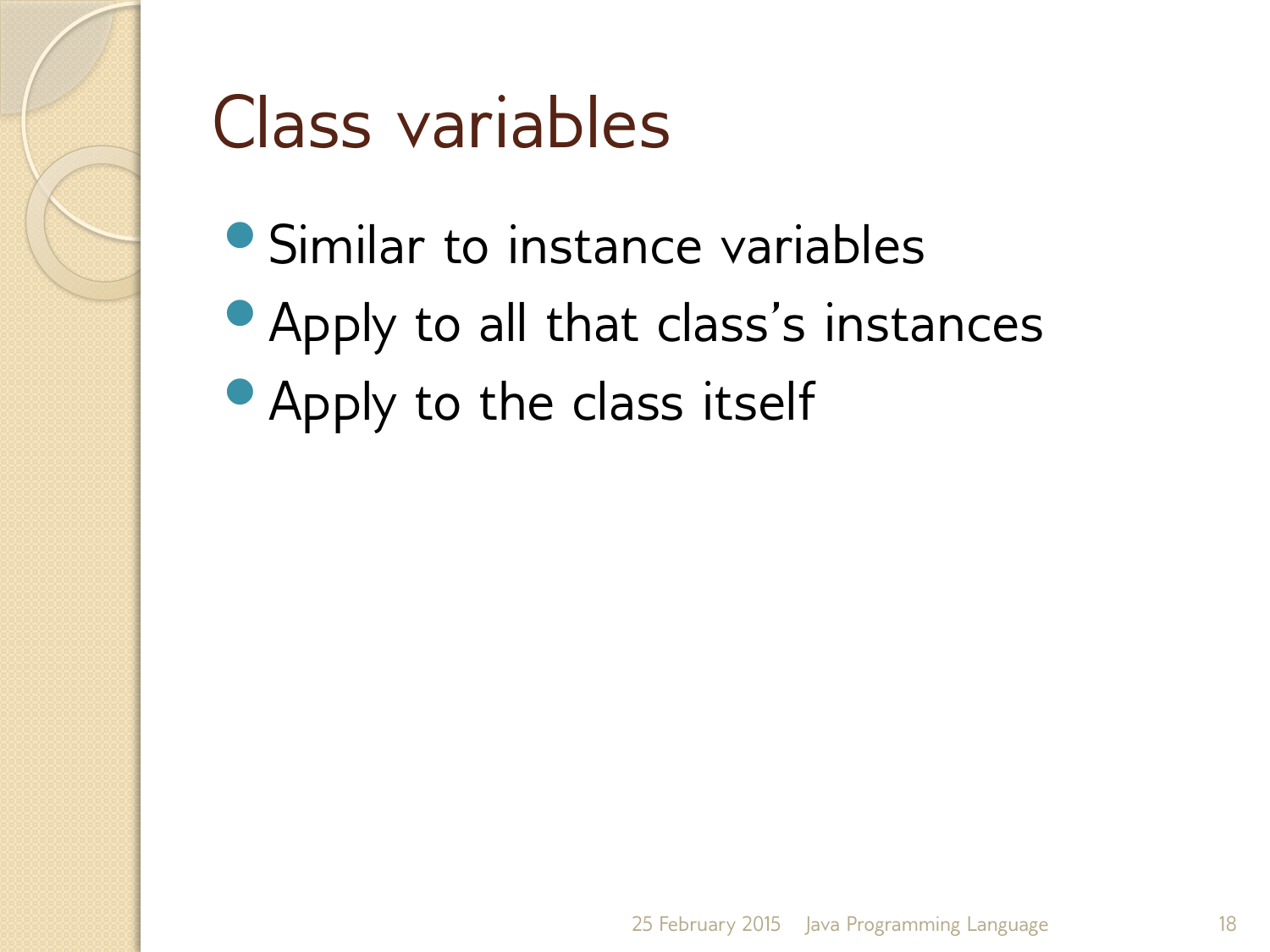

# Class variables
Similar to instance variables
Apply to all that class’s instances
Apply to the class itself
25 February 2015
Java Programming Language
18